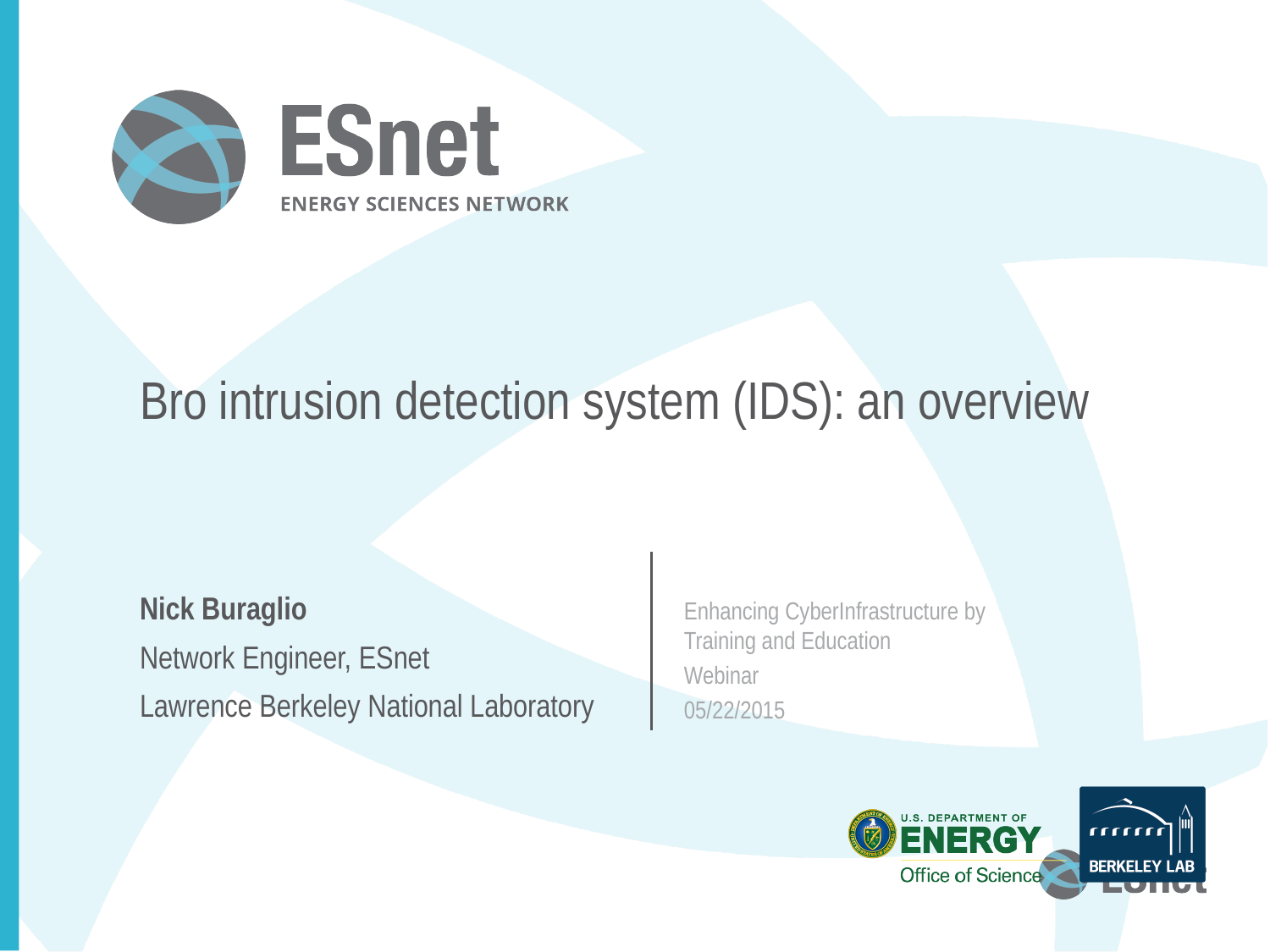

# Bro intrusion detection system (IDS): an overview
Enhancing CyberInfrastructure by
Training and Education
Webinar
05/22/2015
Nick Buraglio
Network Engineer, ESnet
Lawrence Berkeley National Laboratory